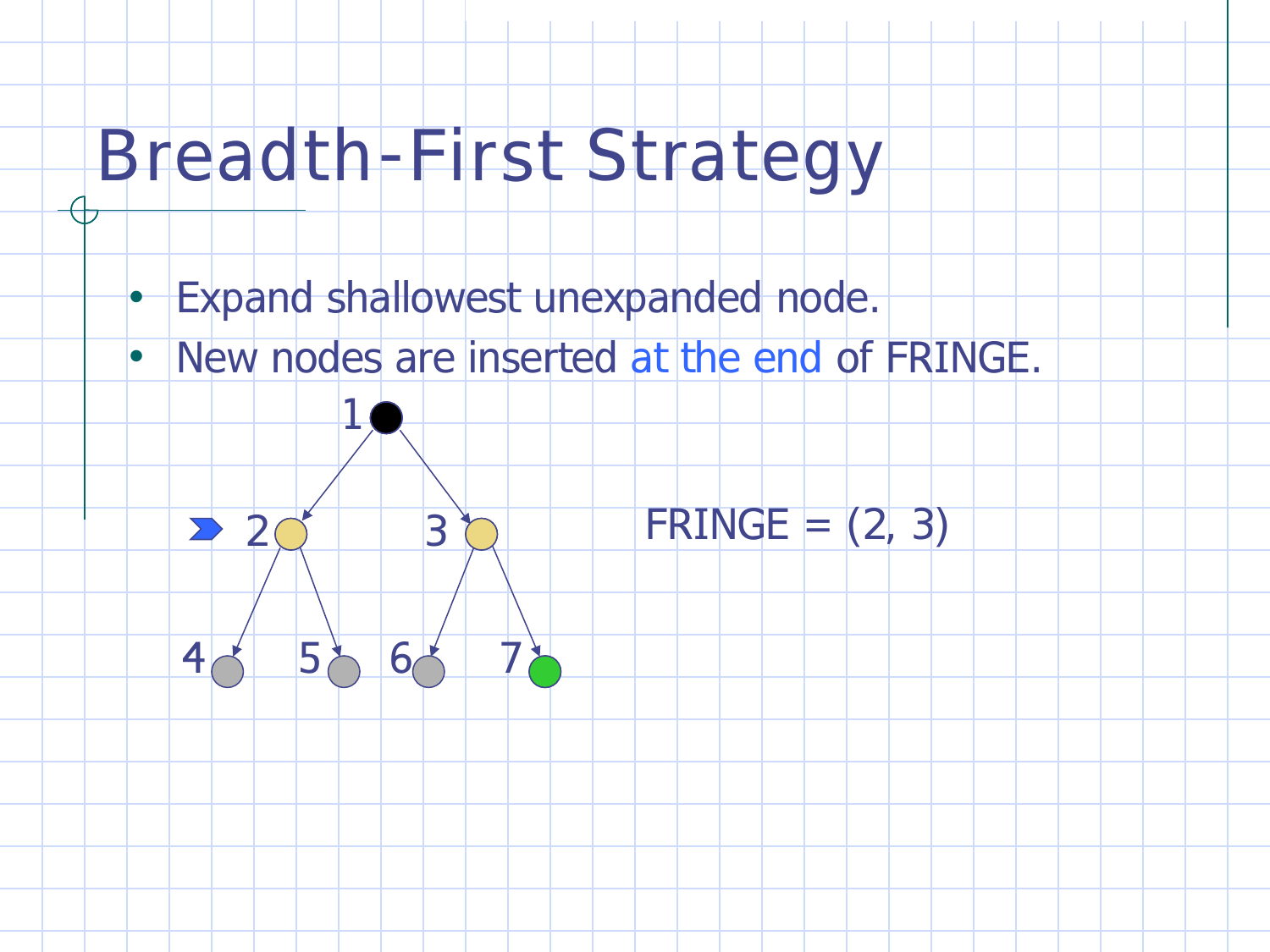

# Breadth-First Strategy
Expand shallowest unexpanded node.
New nodes are inserted at the end of FRINGE.
1

2
3
4
5
6
7

FRINGE = (2, 3)